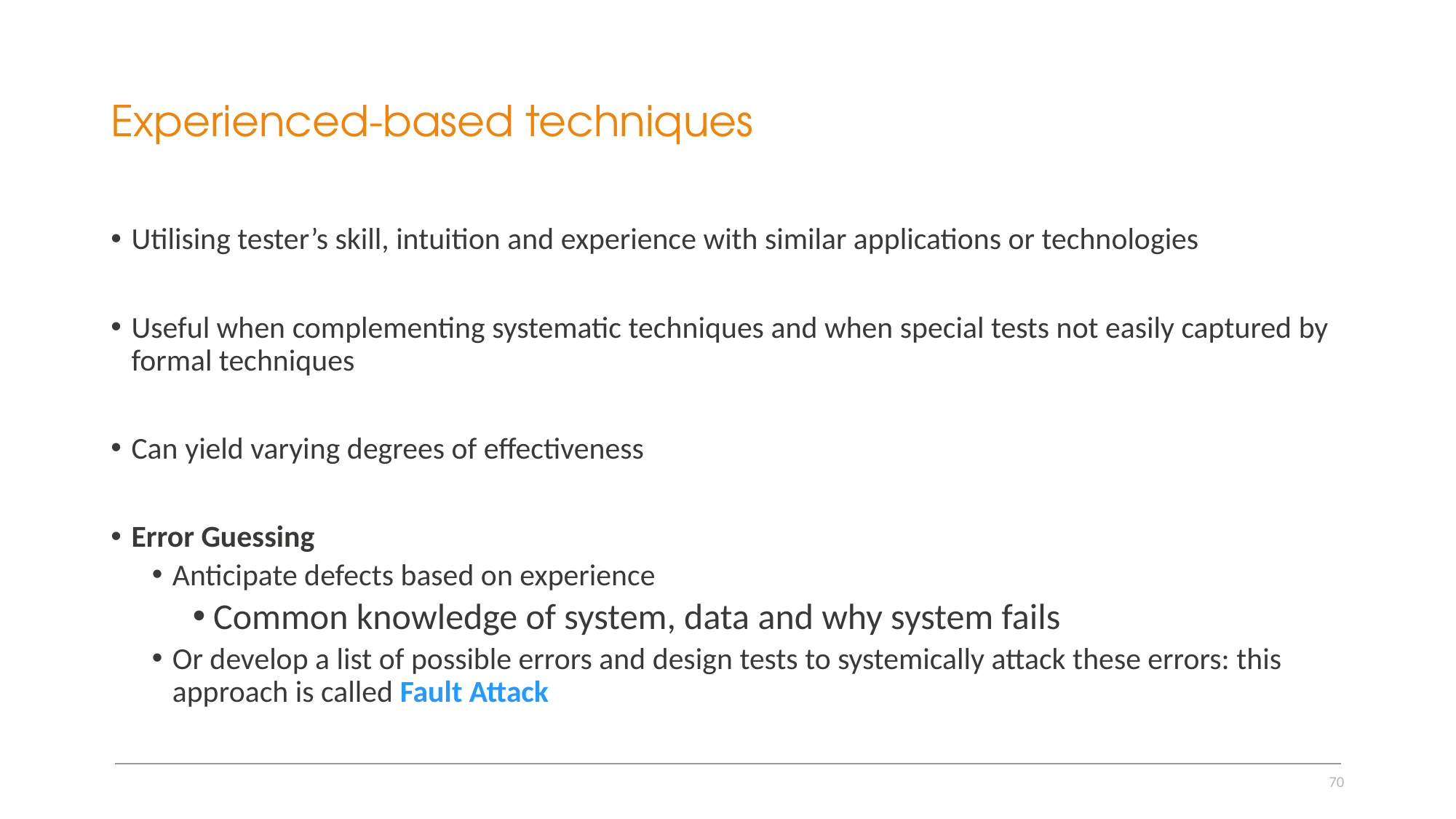

# Experienced-based techniques
Utilising tester’s skill, intuition and experience with similar applications or technologies

Useful when complementing systematic techniques and when special tests not easily captured by formal techniques

Can yield varying degrees of effectiveness

Error Guessing
Anticipate defects based on experience
Common knowledge of system, data and why system fails
Or develop a list of possible errors and design tests to systemically attack these errors: this approach is called Fault Attack
70